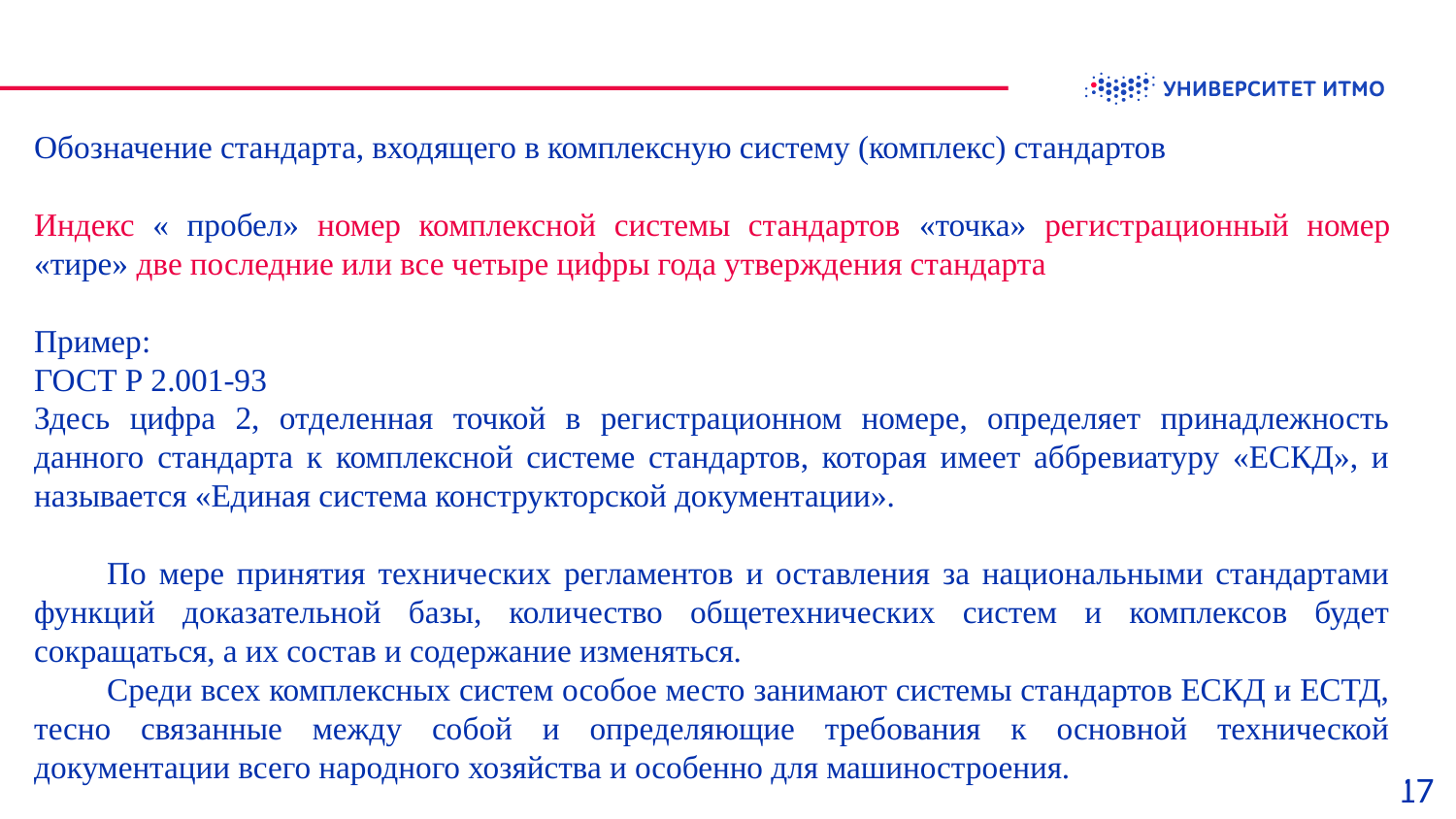

Обозначение стандарта, входящего в комплексную систему (комплекс) стандартов

Индекс « пробел» номер комплексной системы стандартов «точка» регистрационный номер «тире» две последние или все четыре цифры года утверждения стандарта

Пример:
ГОСТ Р 2.001-93
Здесь цифра 2, отделенная точкой в регистрационном номере, определяет принадлежность данного стандарта к комплексной системе стандартов, которая имеет аббревиатуру «ЕСКД», и называется «Единая система конструкторской документации».

По мере принятия технических регламентов и оставления за национальными стандартами функций доказательной базы, количество общетехнических систем и комплексов будет сокращаться, а их состав и содержание изменяться.
Среди всех комплексных систем особое место занимают системы стандартов ЕСКД и ЕСТД, тесно связанные между собой и определяющие требования к основной технической документации всего народного хозяйства и особенно для машиностроения.
17